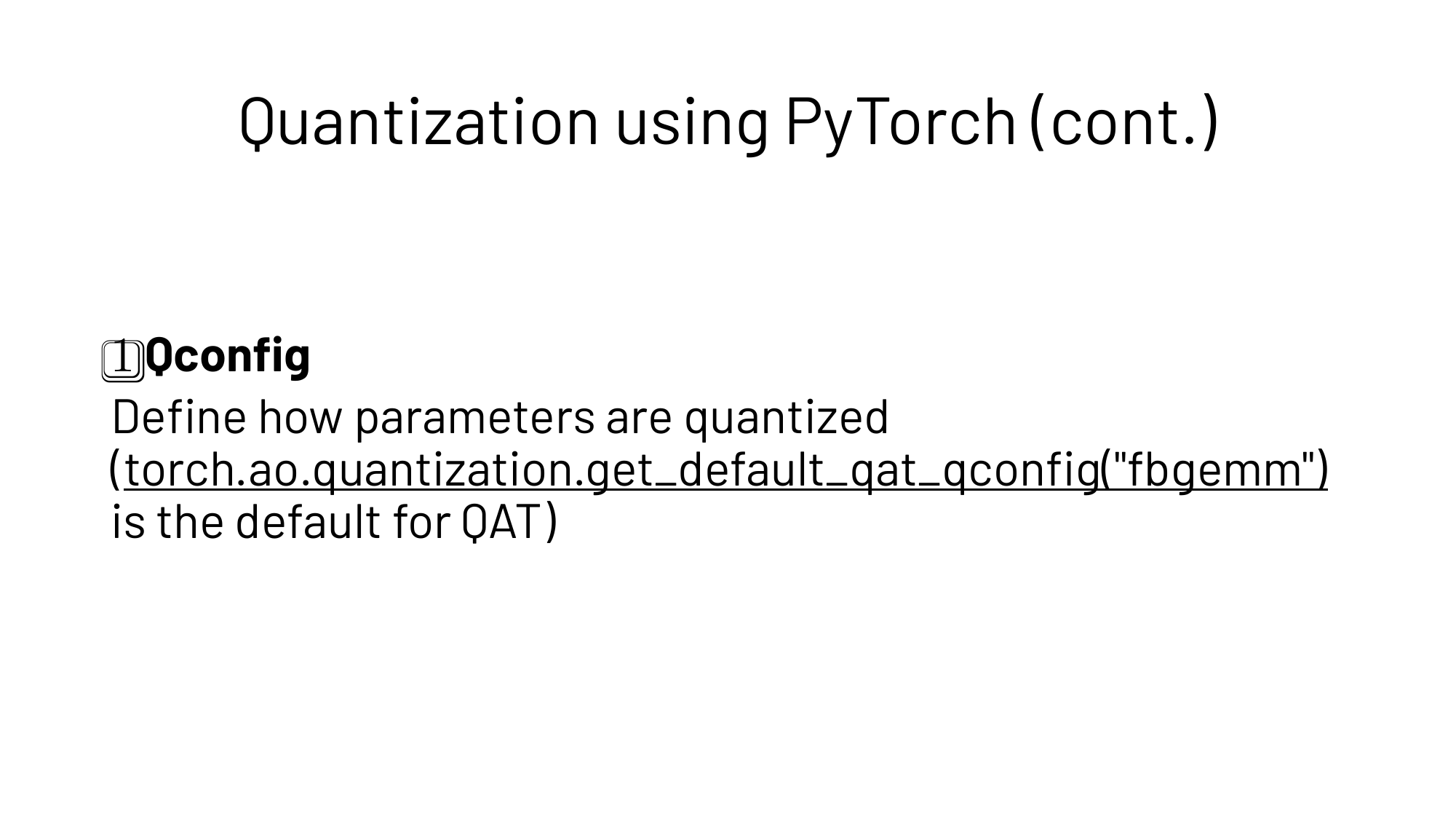

# Quantization using PyTorch (cont.)

1️⃣ Qconfig
Define how parameters are quantized (torch.ao.quantization.get_default_qat_qconfig("fbgemm")     is the default for QAT)